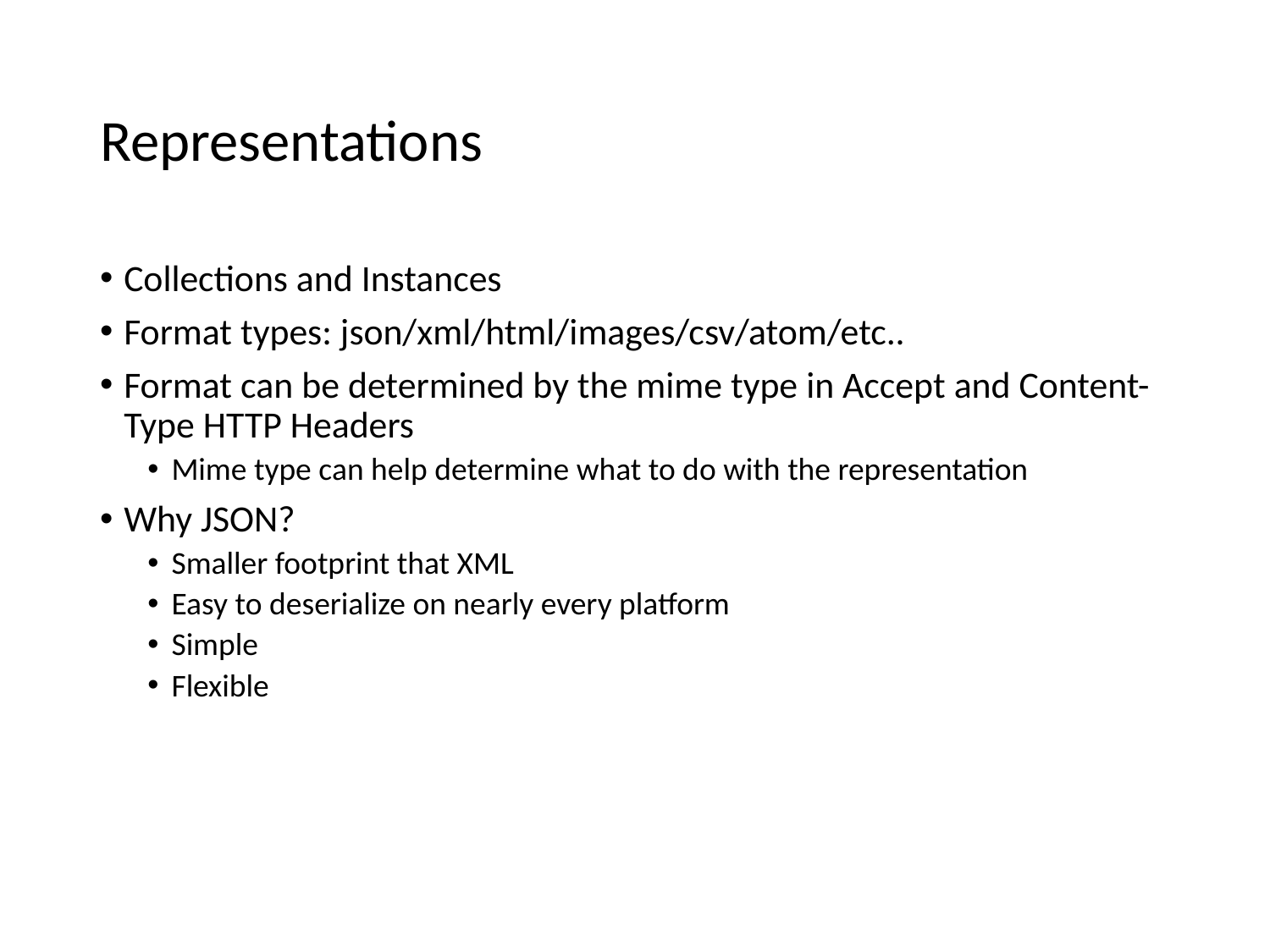

# Representations
Collections and Instances
Format types: json/xml/html/images/csv/atom/etc..
Format can be determined by the mime type in Accept and Content-Type HTTP Headers
Mime type can help determine what to do with the representation
Why JSON?
Smaller footprint that XML
Easy to deserialize on nearly every platform
Simple
Flexible